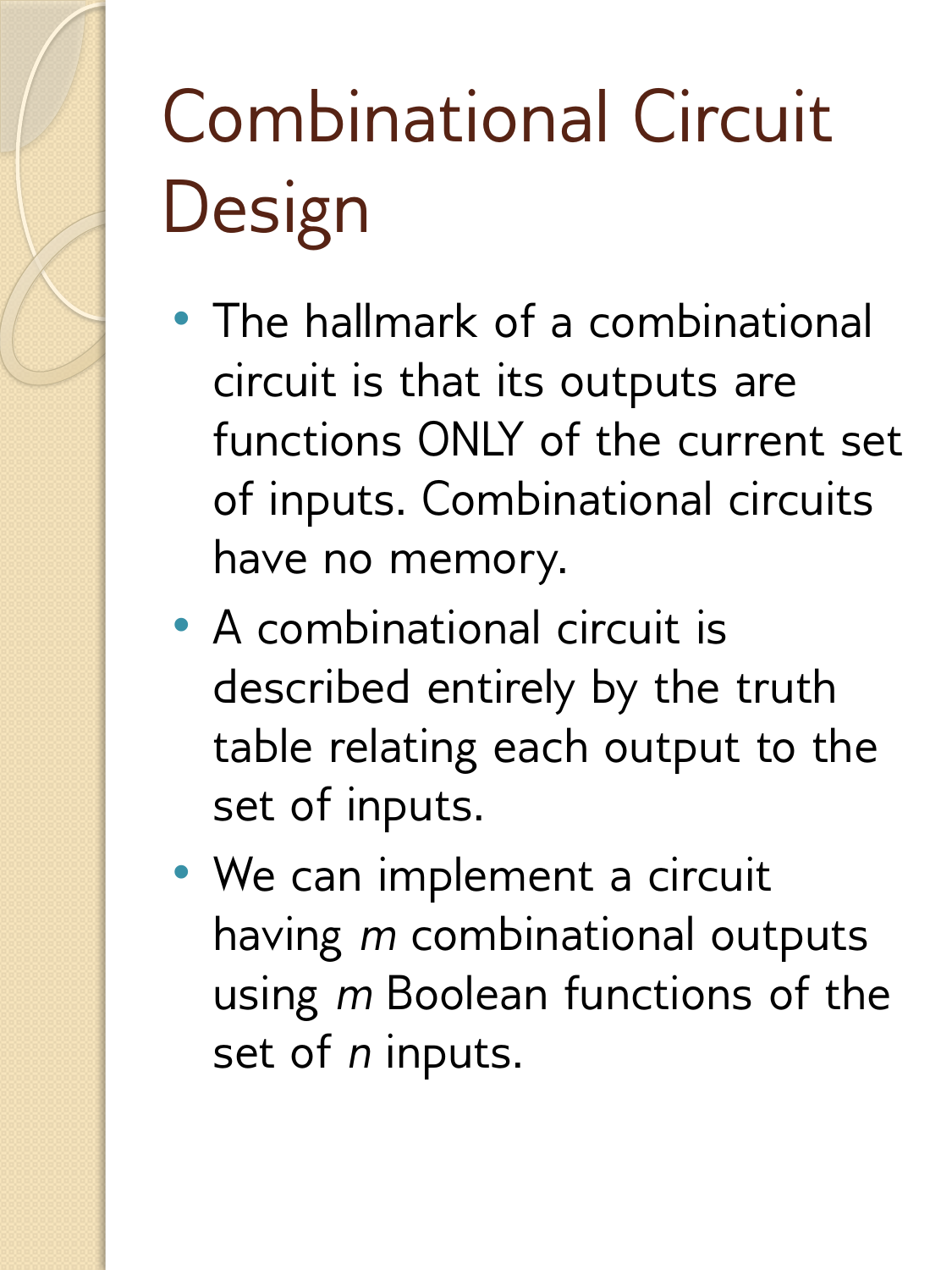

# Combinational Circuit Design
The hallmark of a combinational circuit is that its outputs are functions ONLY of the current set of inputs. Combinational circuits have no memory.
A combinational circuit is described entirely by the truth table relating each output to the set of inputs.
We can implement a circuit having m combinational outputs using m Boolean functions of the set of n inputs.